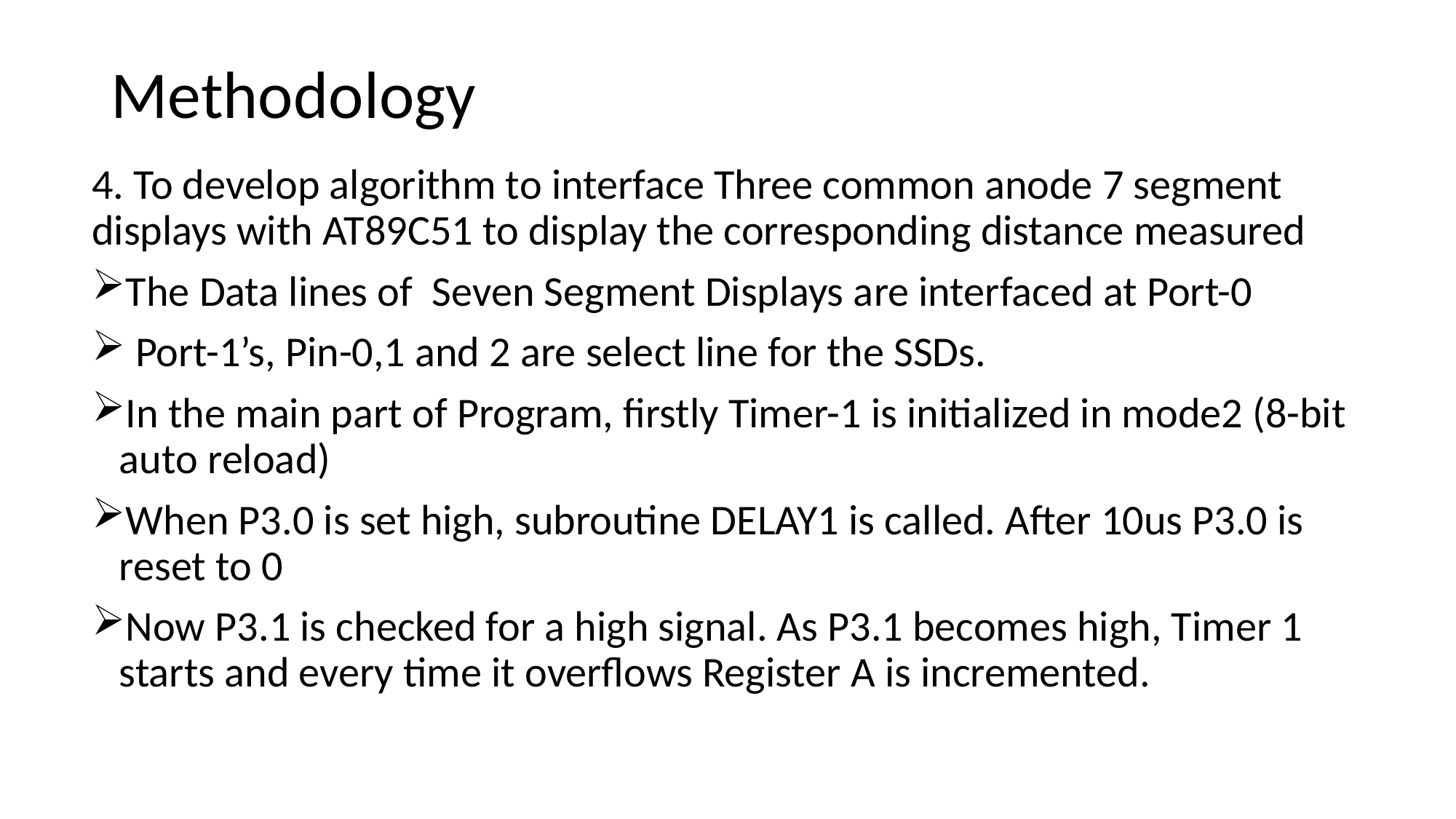

# Methodology
4. To develop algorithm to interface Three common anode 7 segment displays with AT89C51 to display the corresponding distance measured
The Data lines of  Seven Segment Displays are interfaced at Port-0
 Port-1’s, Pin-0,1 and 2 are select line for the SSDs.
In the main part of Program, firstly Timer-1 is initialized in mode2 (8-bit auto reload)
When P3.0 is set high, subroutine DELAY1 is called. After 10us P3.0 is reset to 0
Now P3.1 is checked for a high signal. As P3.1 becomes high, Timer 1 starts and every time it overflows Register A is incremented.